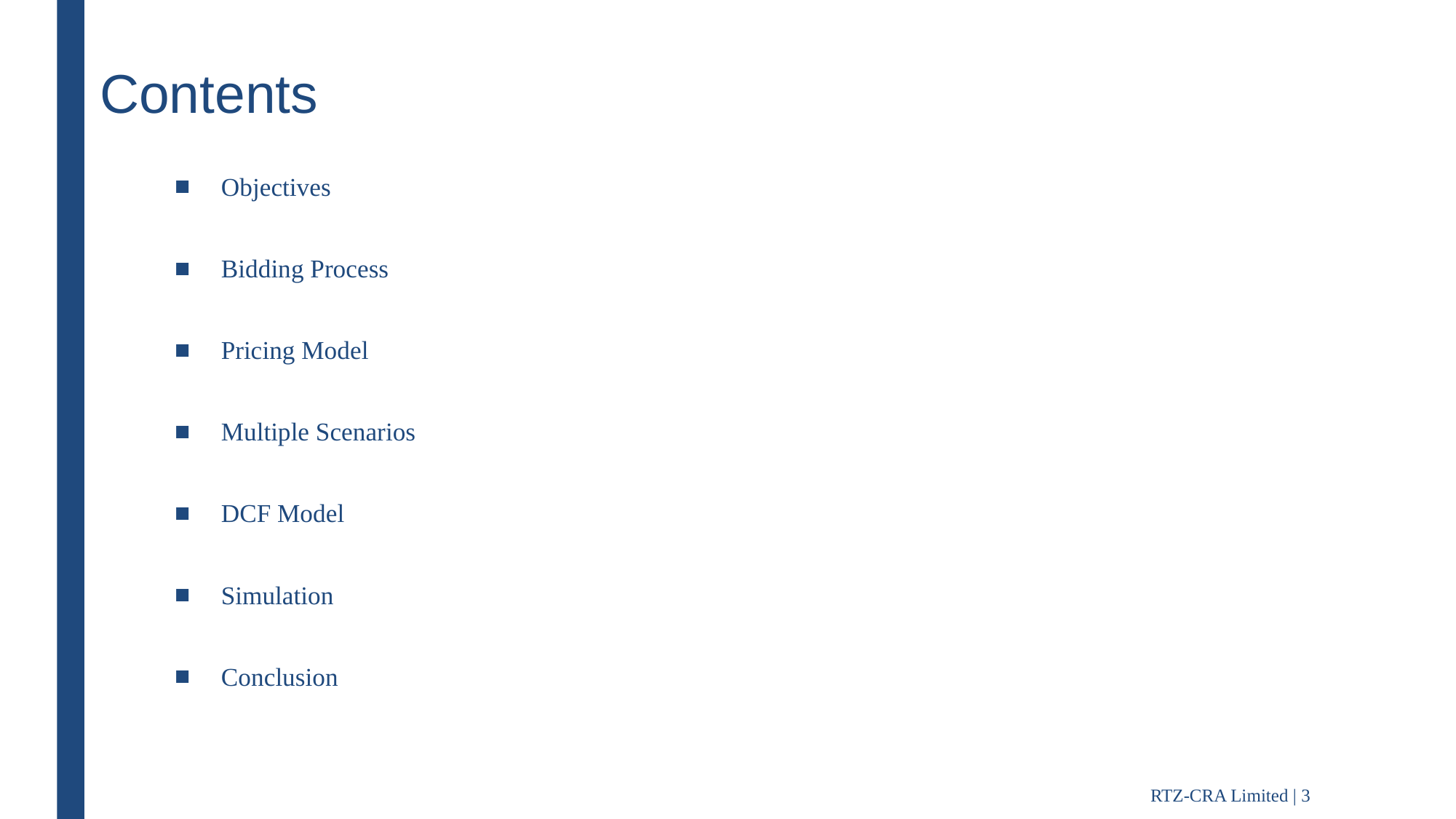

# Contents
Objectives
Bidding Process
Pricing Model
Multiple Scenarios
DCF Model
Simulation
Conclusion

RTZ-CRA Limited | 3